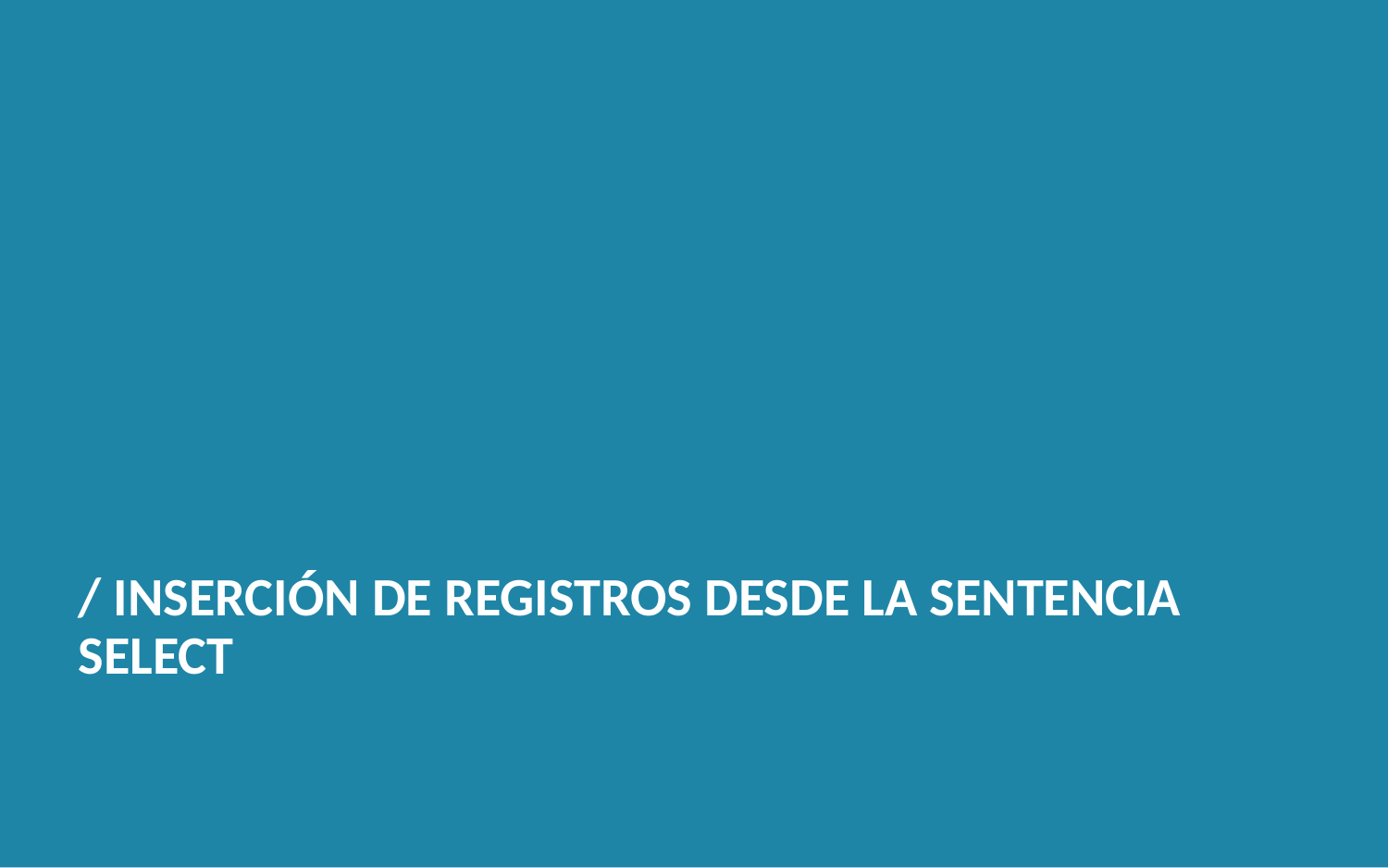

/ INSERCIÓN DE REGISTROS DESDE LA SENTENCIA SELECT